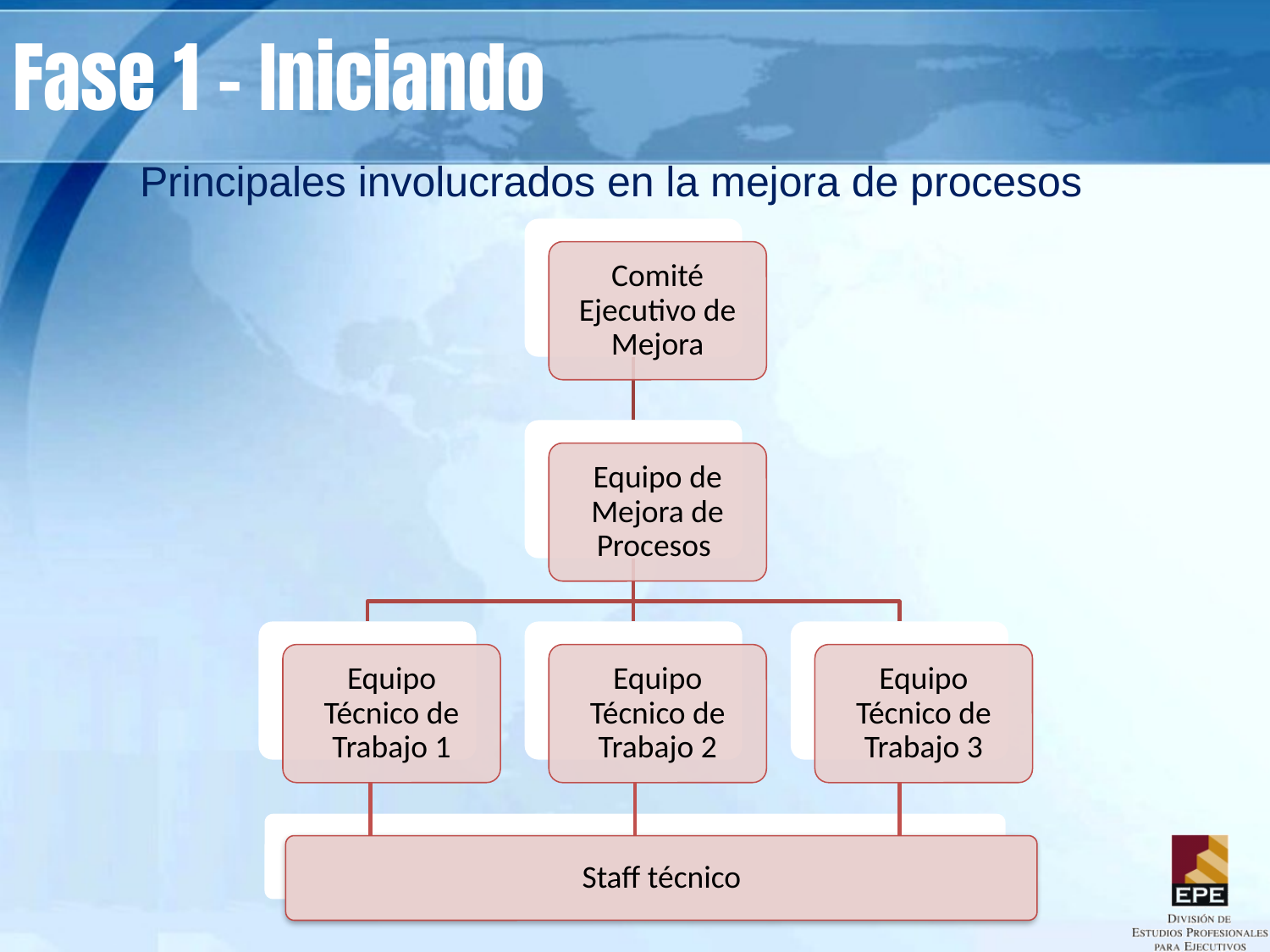

# Fase 1 - Iniciando
Principales involucrados en la mejora de procesos
Comité Ejecutivo de Mejora
Equipo de Mejora de Procesos
Equipo Técnico de Trabajo 1
Equipo Técnico de Trabajo 2
Equipo Técnico de Trabajo 3

Staff técnico